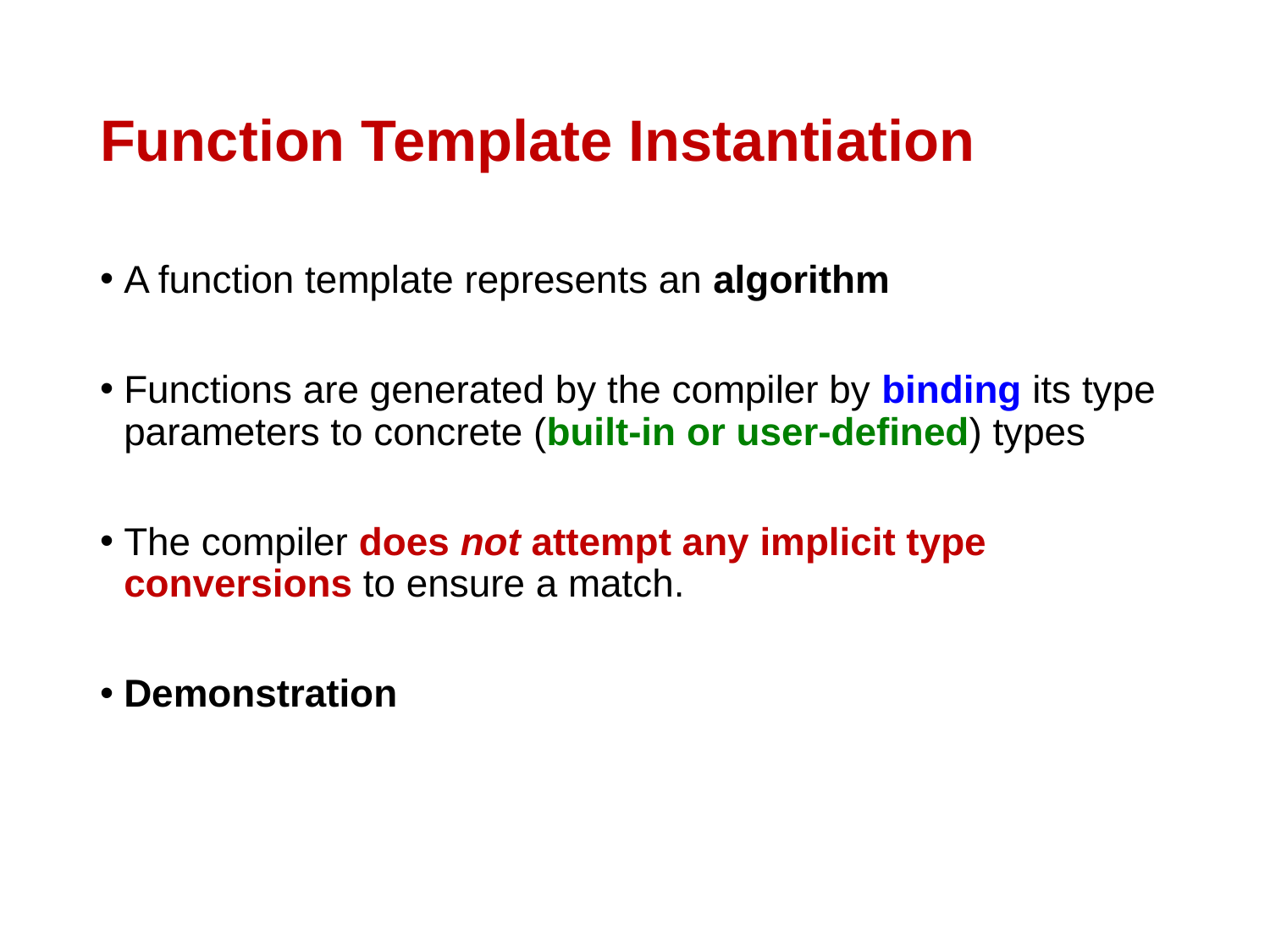

# Function Template Instantiation
A function template represents an algorithm

Functions are generated by the compiler by binding its type parameters to concrete (built-in or user-defined) types

The compiler does not attempt any implicit type conversions to ensure a match.

Demonstration